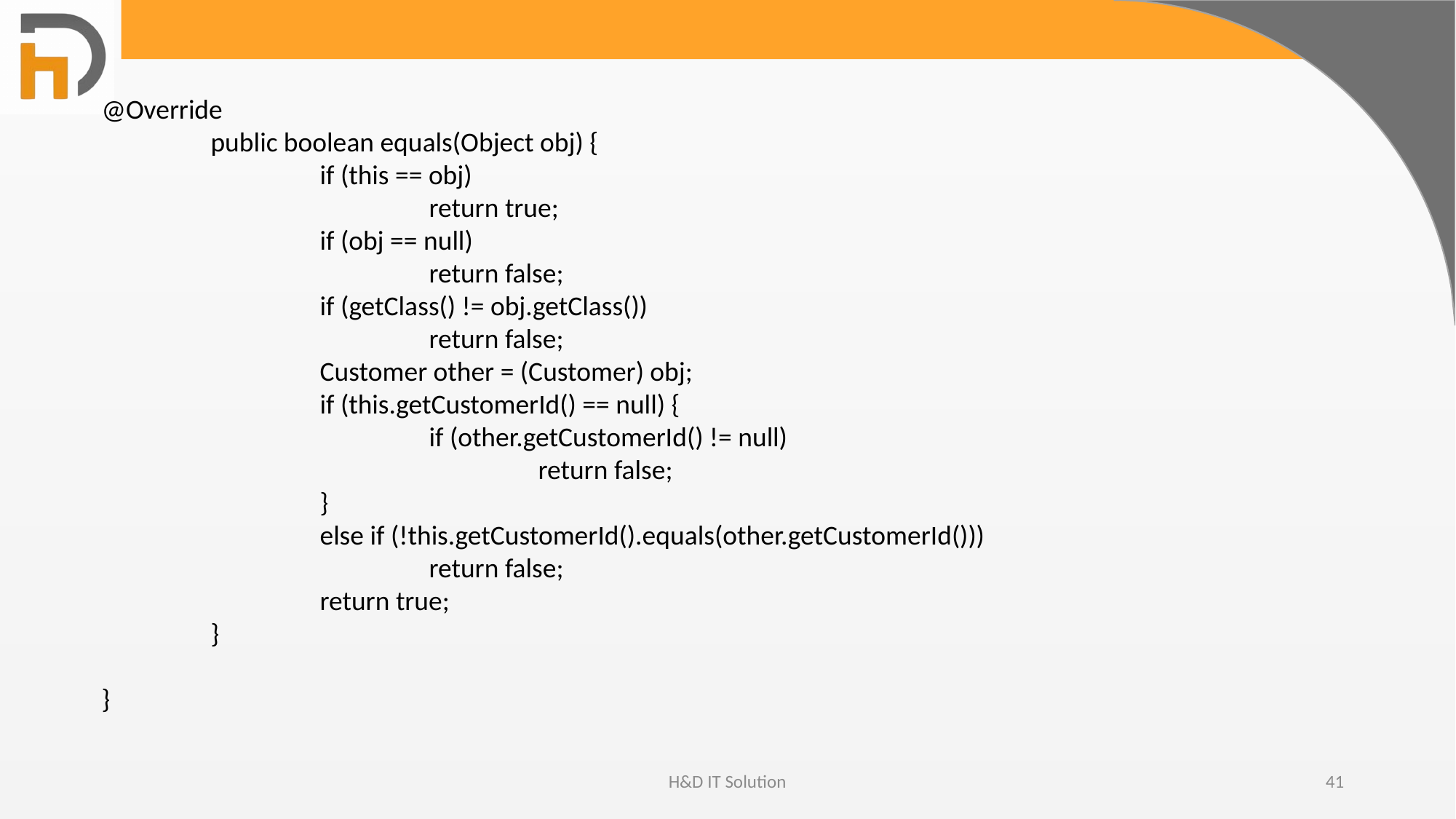

@Override
	public boolean equals(Object obj) {
		if (this == obj)
			return true;
		if (obj == null)
			return false;
		if (getClass() != obj.getClass())
			return false;
		Customer other = (Customer) obj;
		if (this.getCustomerId() == null) {
			if (other.getCustomerId() != null)
				return false;
		}
		else if (!this.getCustomerId().equals(other.getCustomerId()))
			return false;
		return true;
	}

}
H&D IT Solution
41